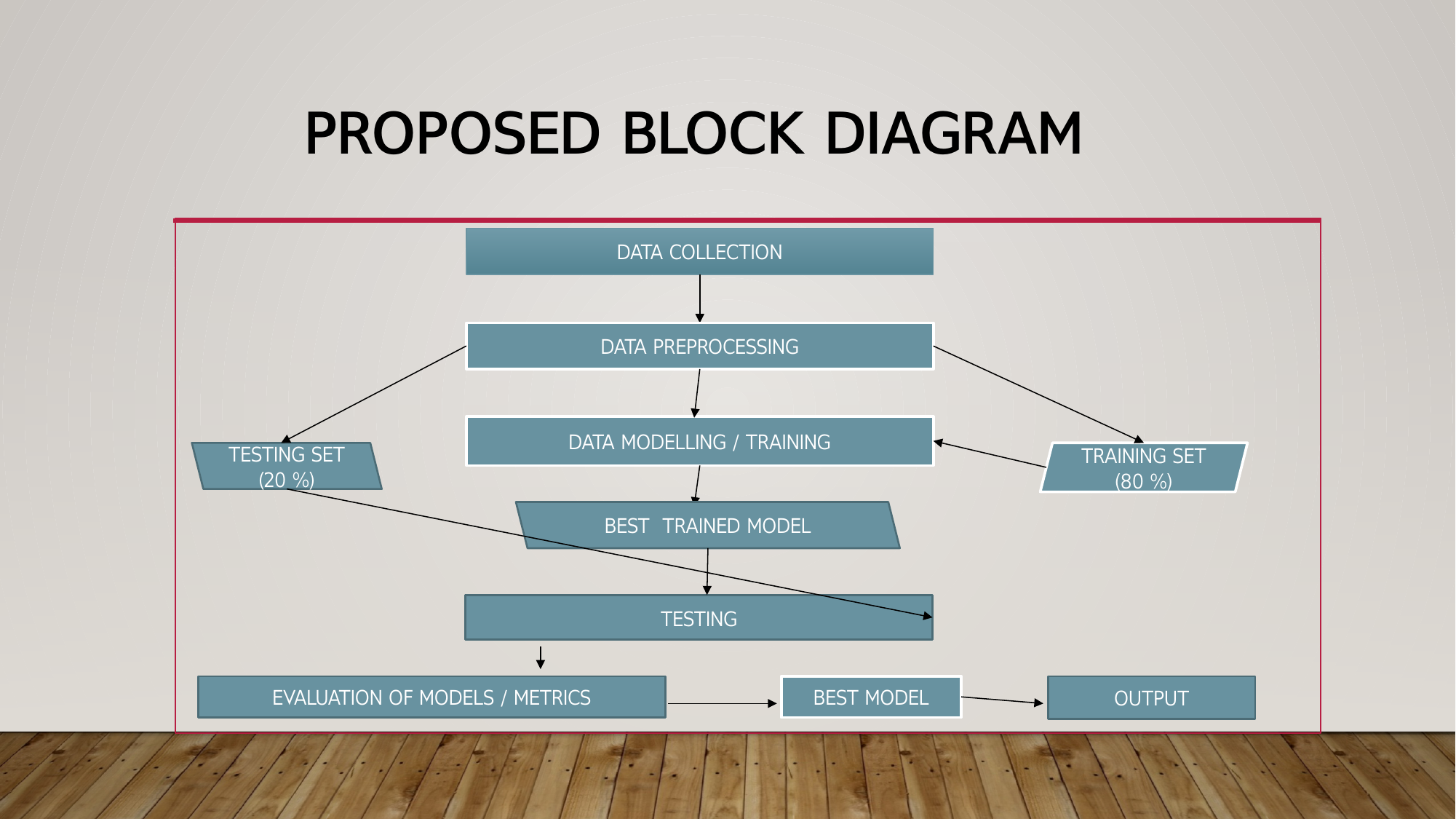

# Proposed BLOCK DIAGRAM

DATA COLLECTION
DATA PREPROCESSING
DATA MODELLING / TRAINING
TESTING SET (20 %)
TRAINING SET (80 %)
BEST  TRAINED MODEL
TESTING
BEST MODEL
OUTPUT
EVALUATION OF MODELS / METRICS